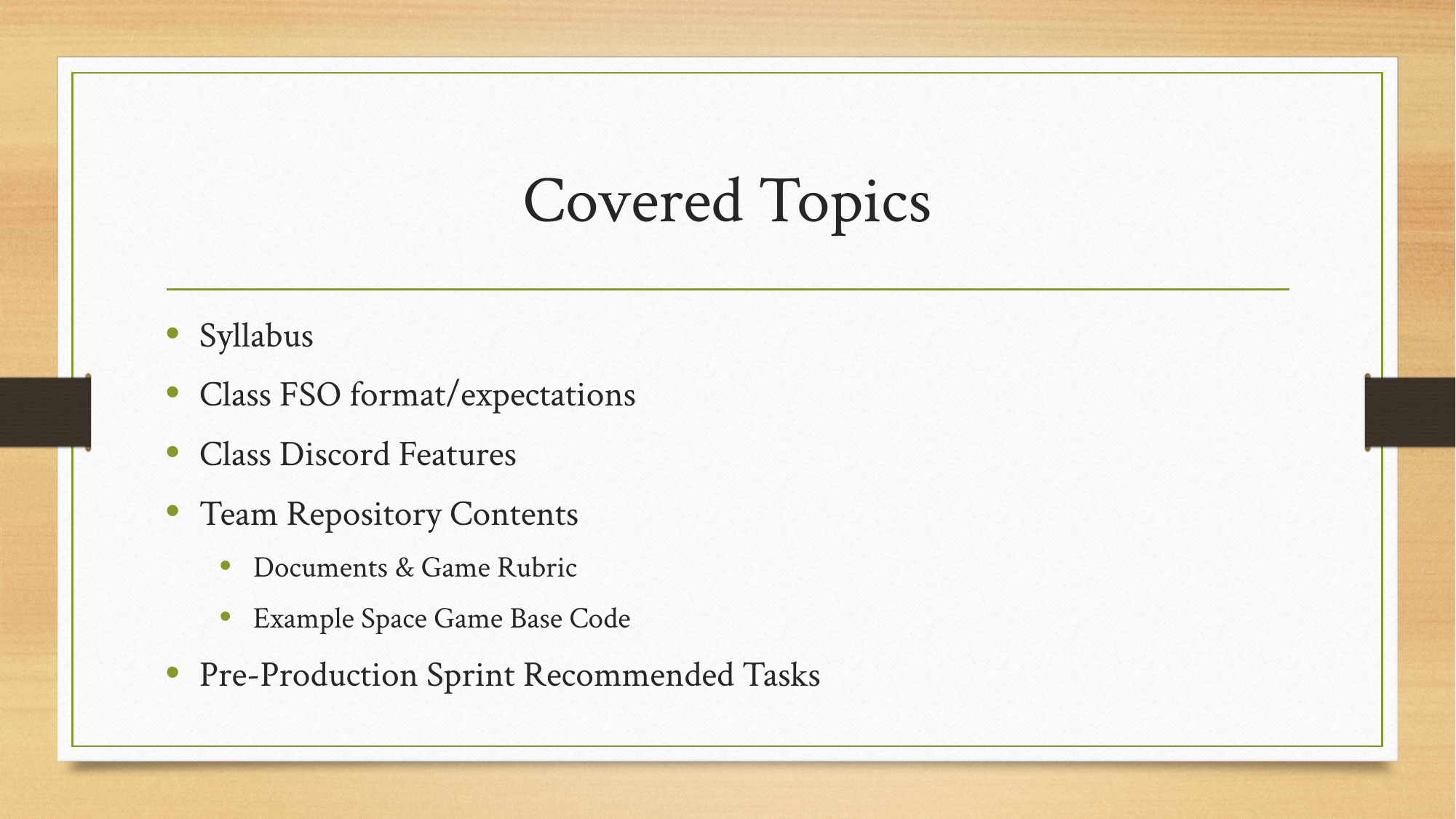

# Covered Topics
Syllabus
Class FSO format/expectations
Class Discord Features
Team Repository Contents
Documents & Game Rubric
Example Space Game Base Code
Pre-Production Sprint Recommended Tasks